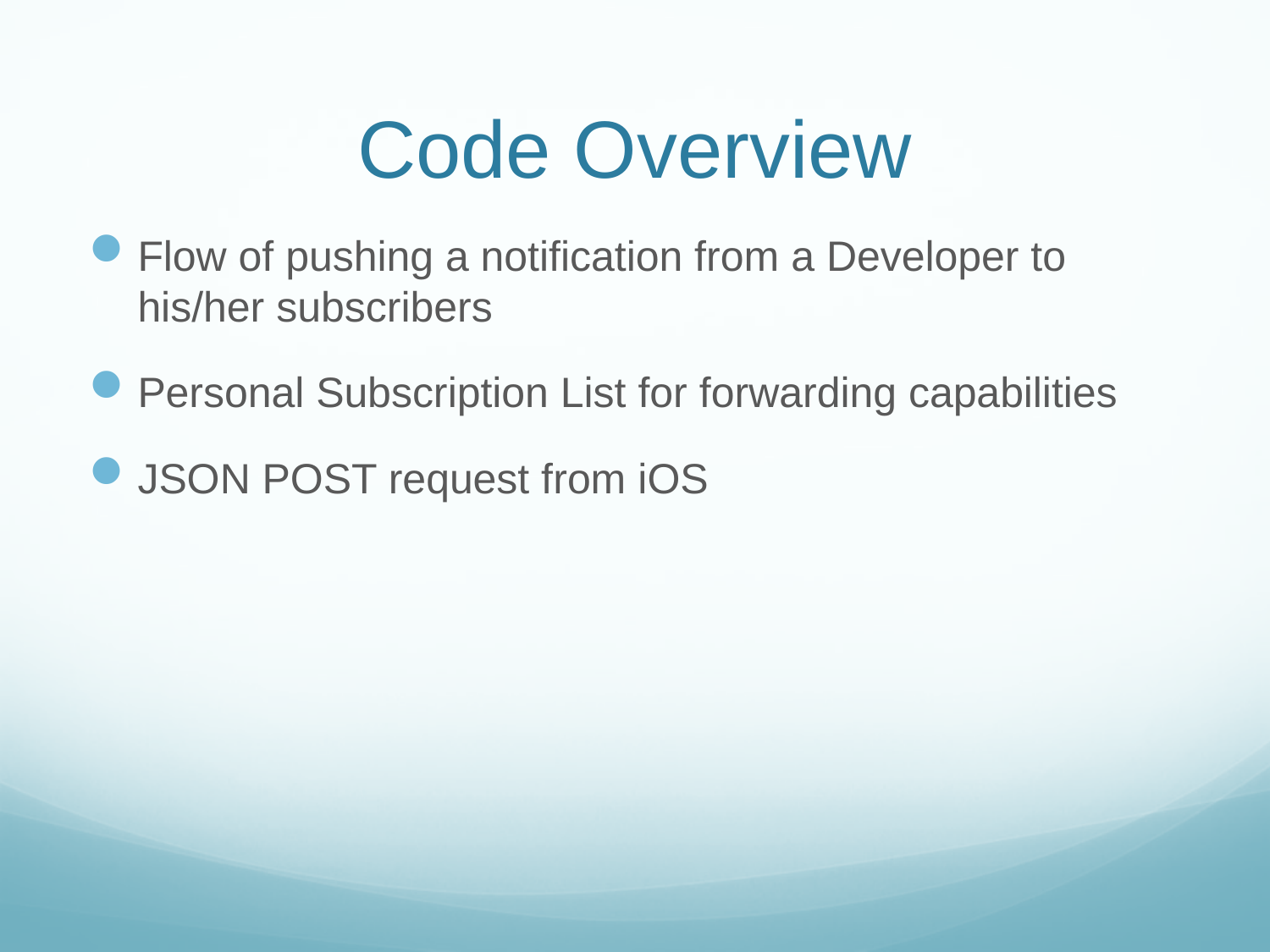

# Code Overview
Flow of pushing a notification from a Developer to his/her subscribers
Personal Subscription List for forwarding capabilities
JSON POST request from iOS